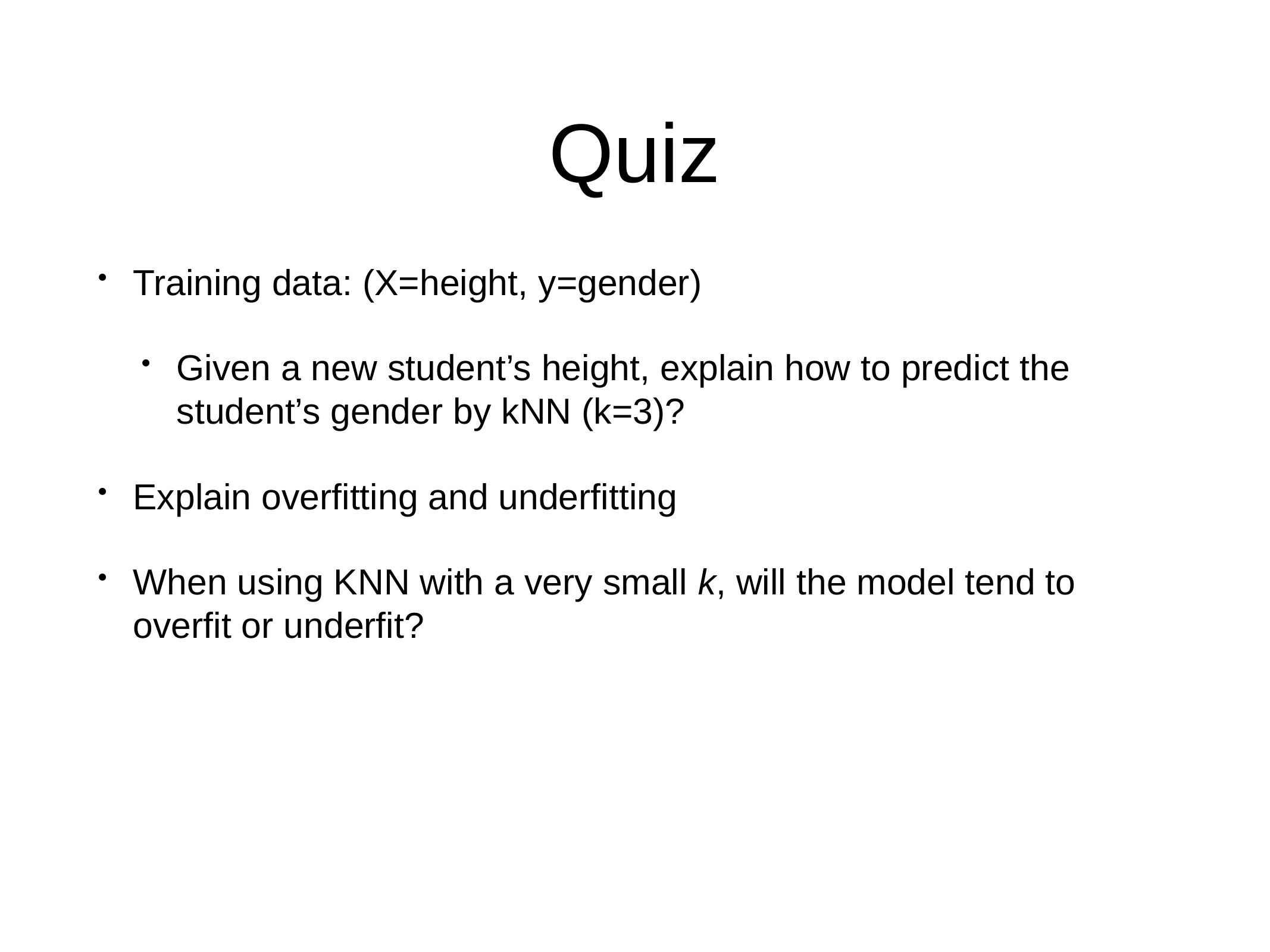

# Quiz
Training data: (X=height, y=gender)
Given a new student’s height, explain how to predict the student’s gender by kNN (k=3)?
Explain overfitting and underfitting
When using KNN with a very small k, will the model tend to overfit or underfit?